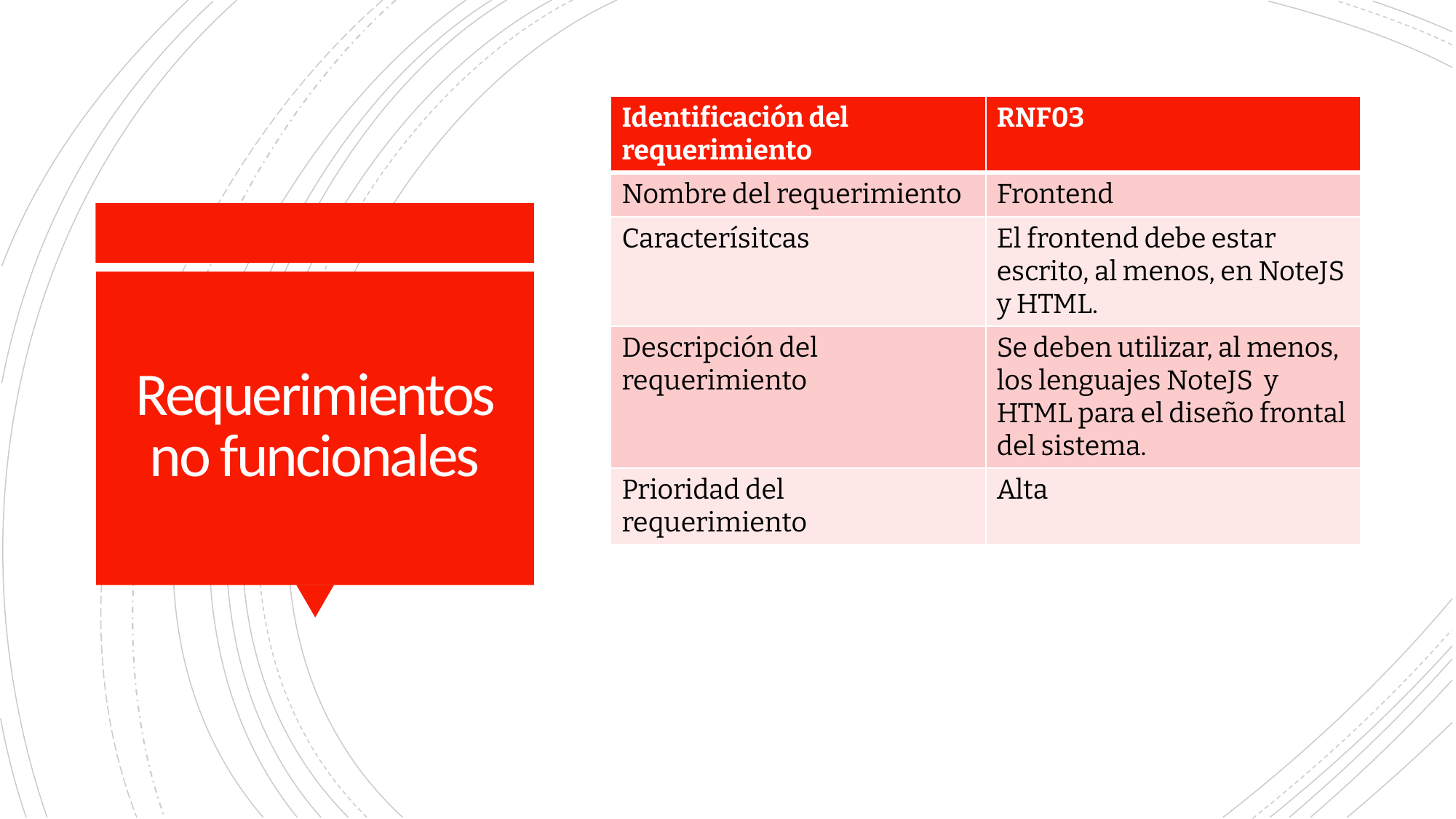

| Identificación del requerimiento | RNF03 |
| --- | --- |
| Nombre del requerimiento | Frontend |
| Caracterísitcas | El frontend debe estar escrito, al menos, en NoteJS y HTML. |
| Descripción del requerimiento | Se deben utilizar, al menos, los lenguajes NoteJS y HTML para el diseño frontal del sistema. |
| Prioridad del requerimiento | Alta |
# Requerimientos no funcionales